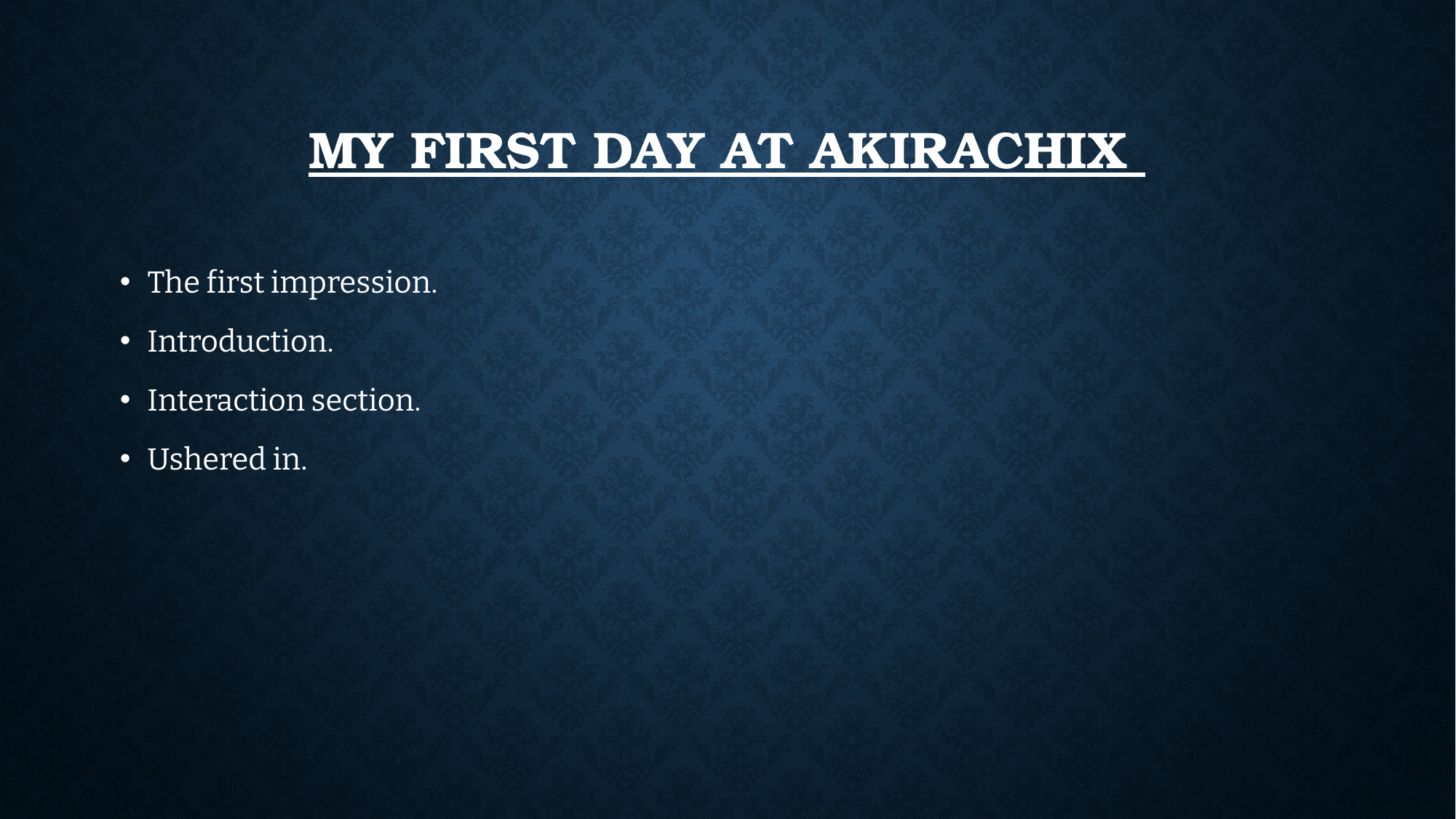

# My first day at akirachix
The first impression.
Introduction.
Interaction section.
Ushered in.